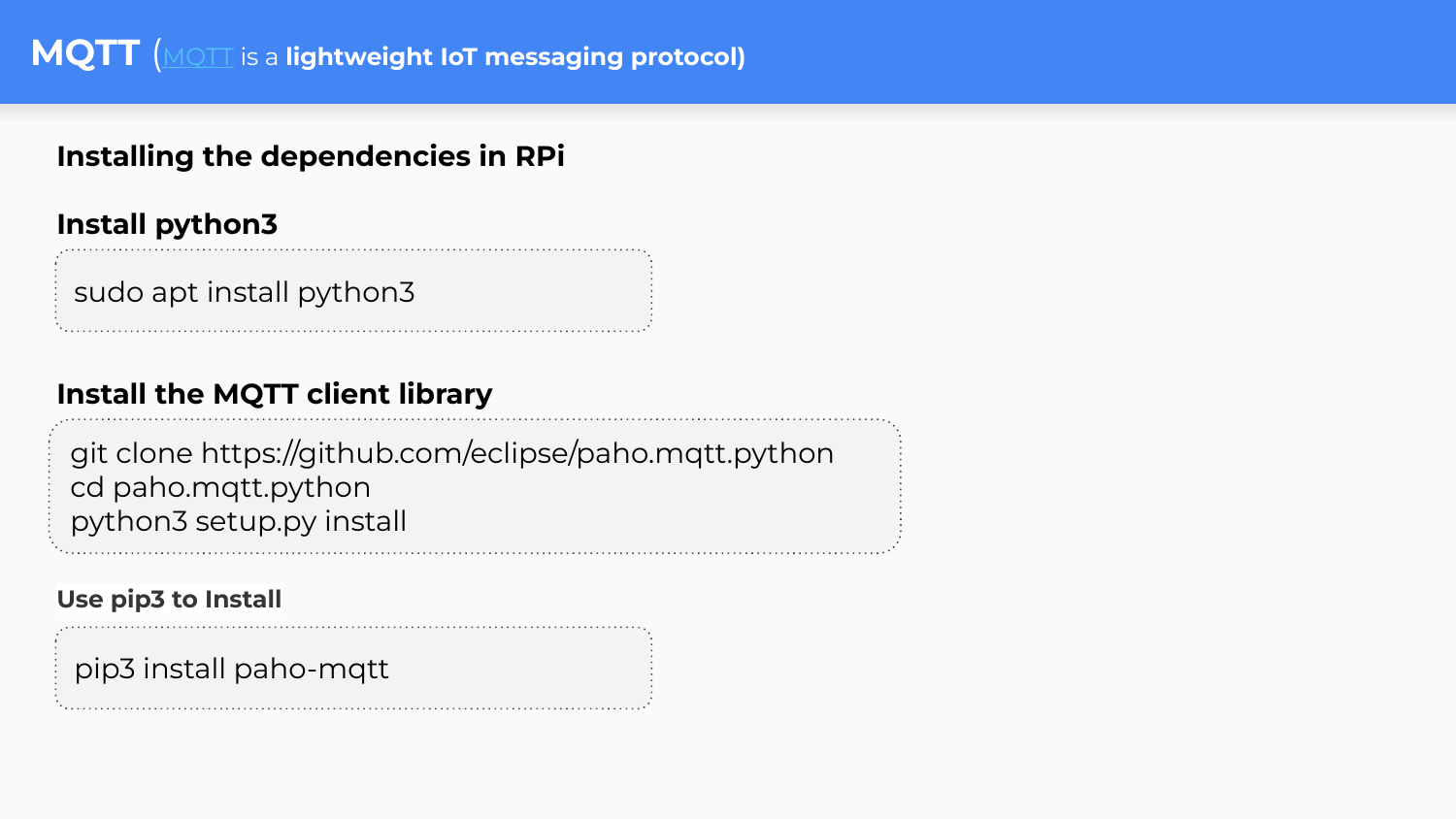

# MQTT (MQTT is a lightweight IoT messaging protocol)
    Installing the dependencies in RPi

    Install python3

    Install the MQTT client library

    Use pip3 to Install

sudo apt install python3
git clone https://github.com/eclipse/paho.mqtt.python
cd paho.mqtt.python
python3 setup.py install
pip3 install paho-mqtt